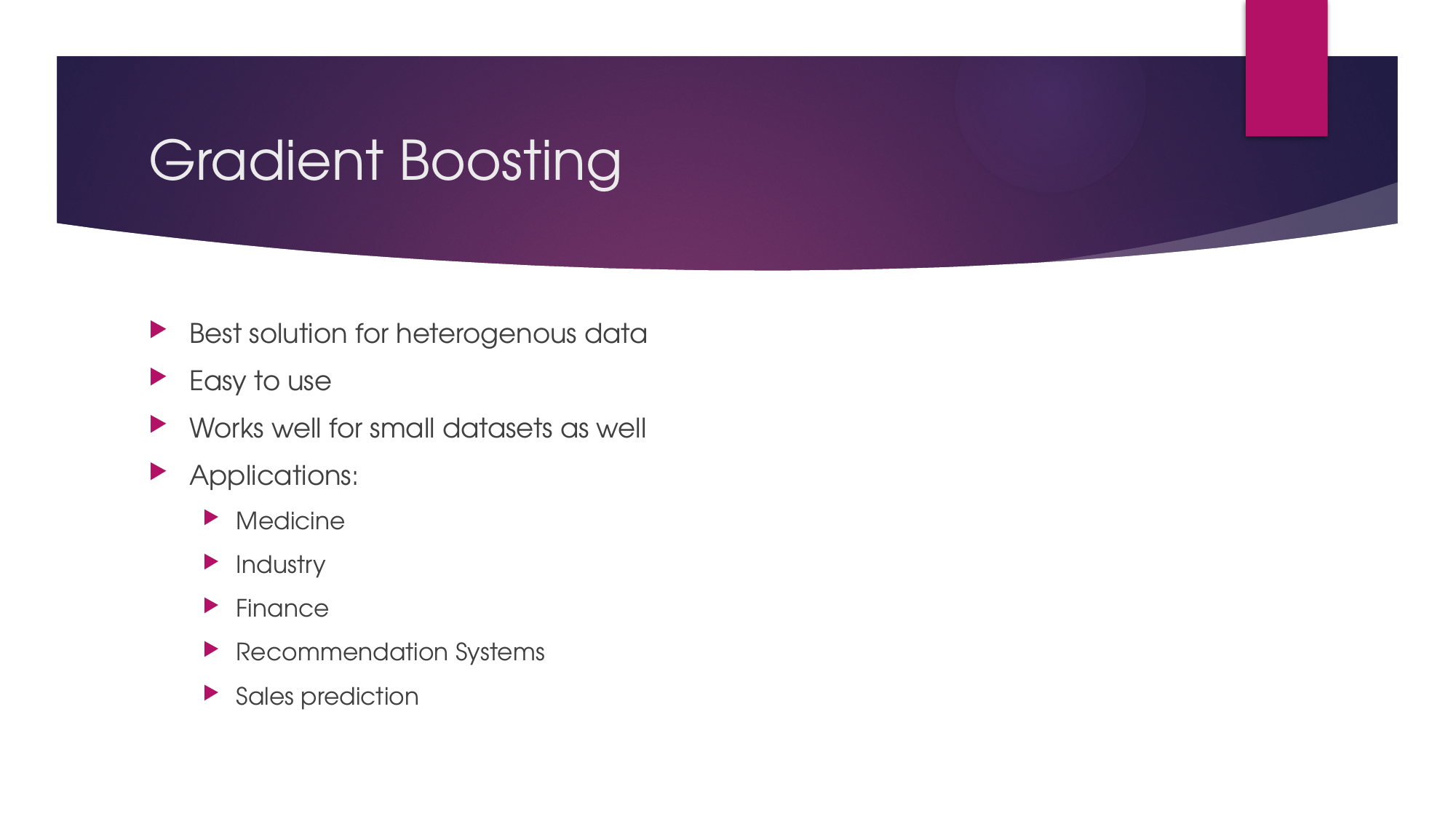

# Gradient Boosting
Best solution for heterogenous data
Easy to use
Works well for small datasets as well
Applications:
Medicine
Industry
Finance
Recommendation Systems
Sales prediction